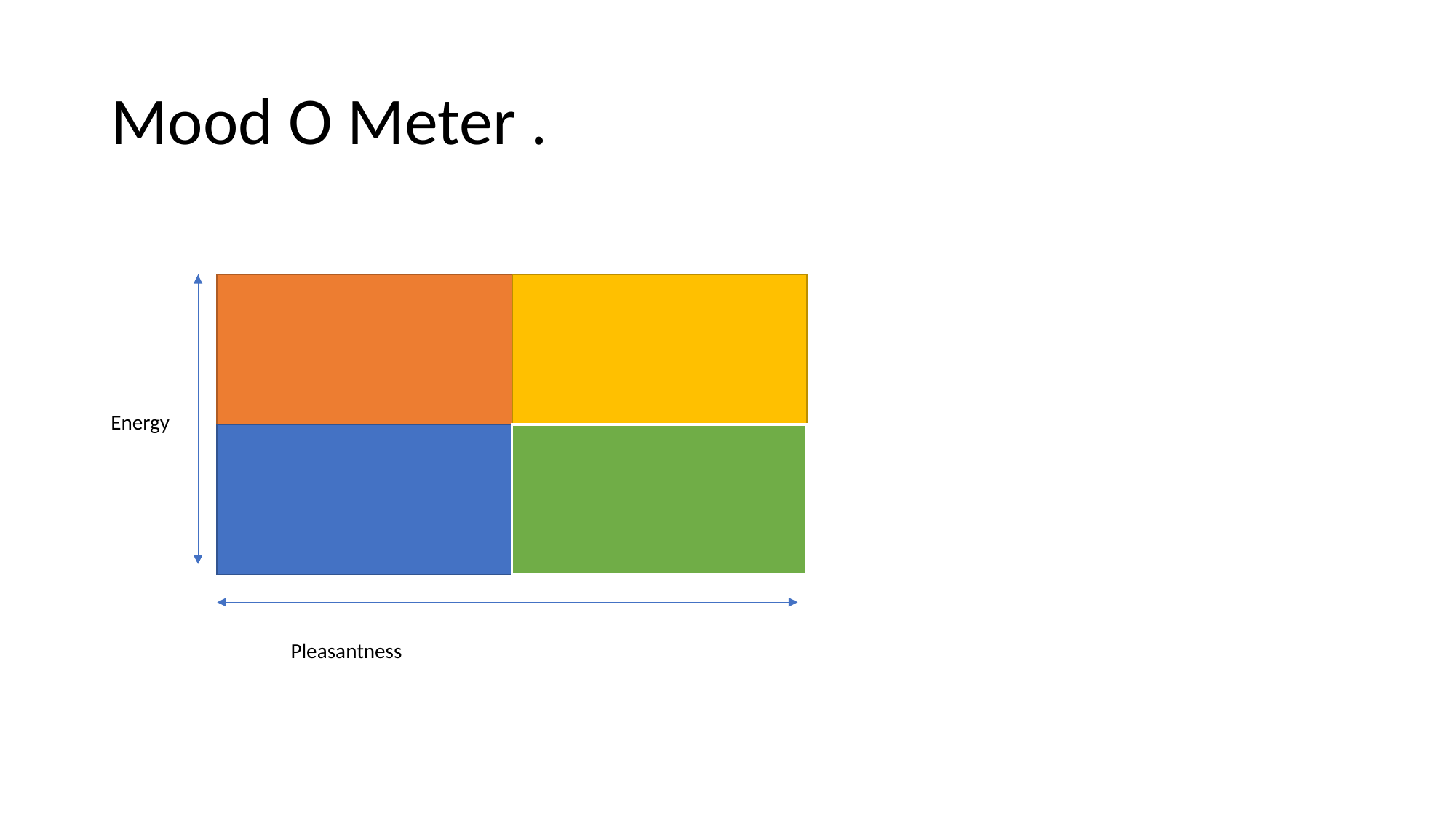

# Mood O Meter .

Energy

                                      Pleasantness